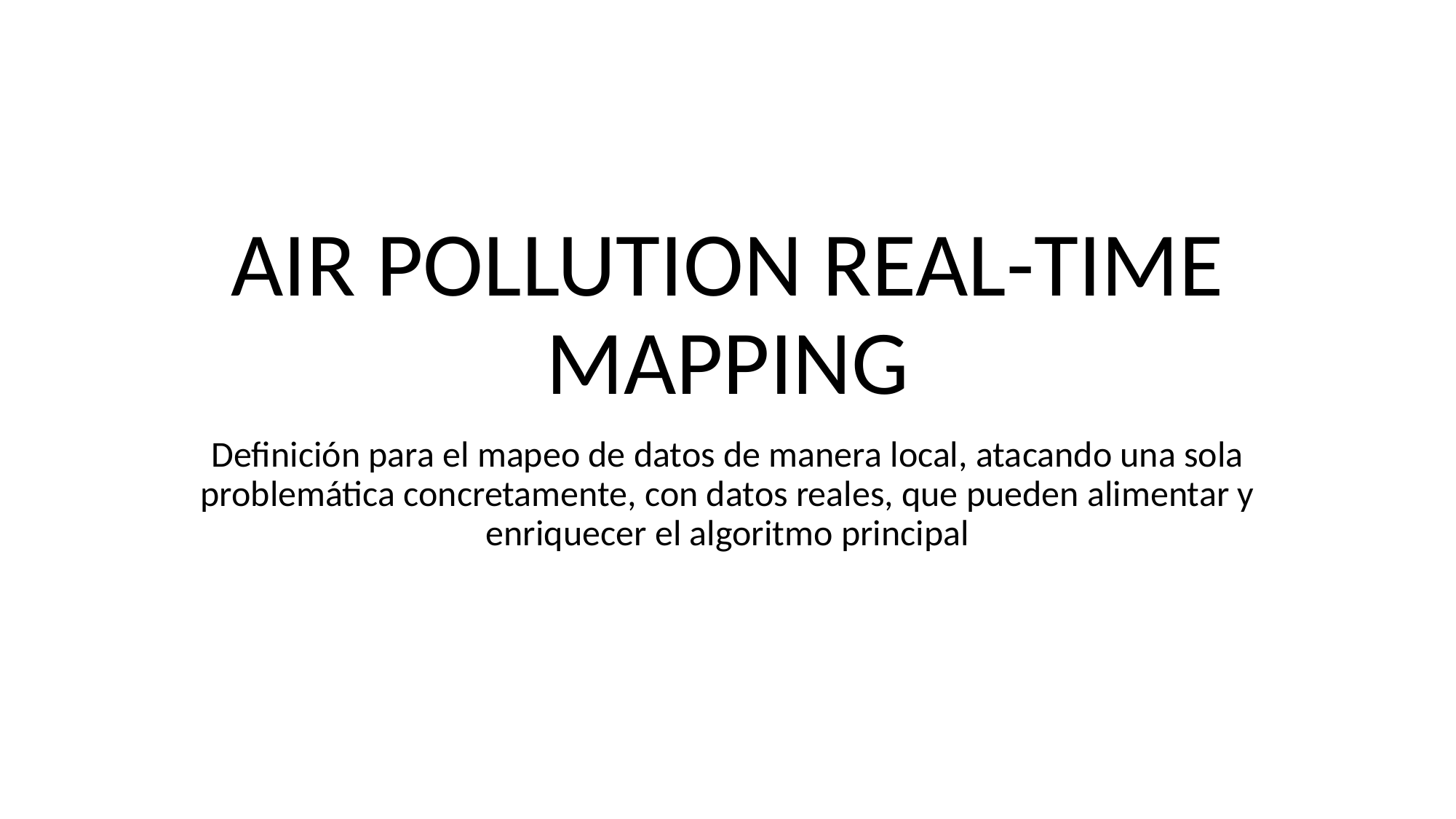

# AIR POLLUTION REAL-TIME MAPPING
Definición para el mapeo de datos de manera local, atacando una sola problemática concretamente, con datos reales, que pueden alimentar y enriquecer el algoritmo principal